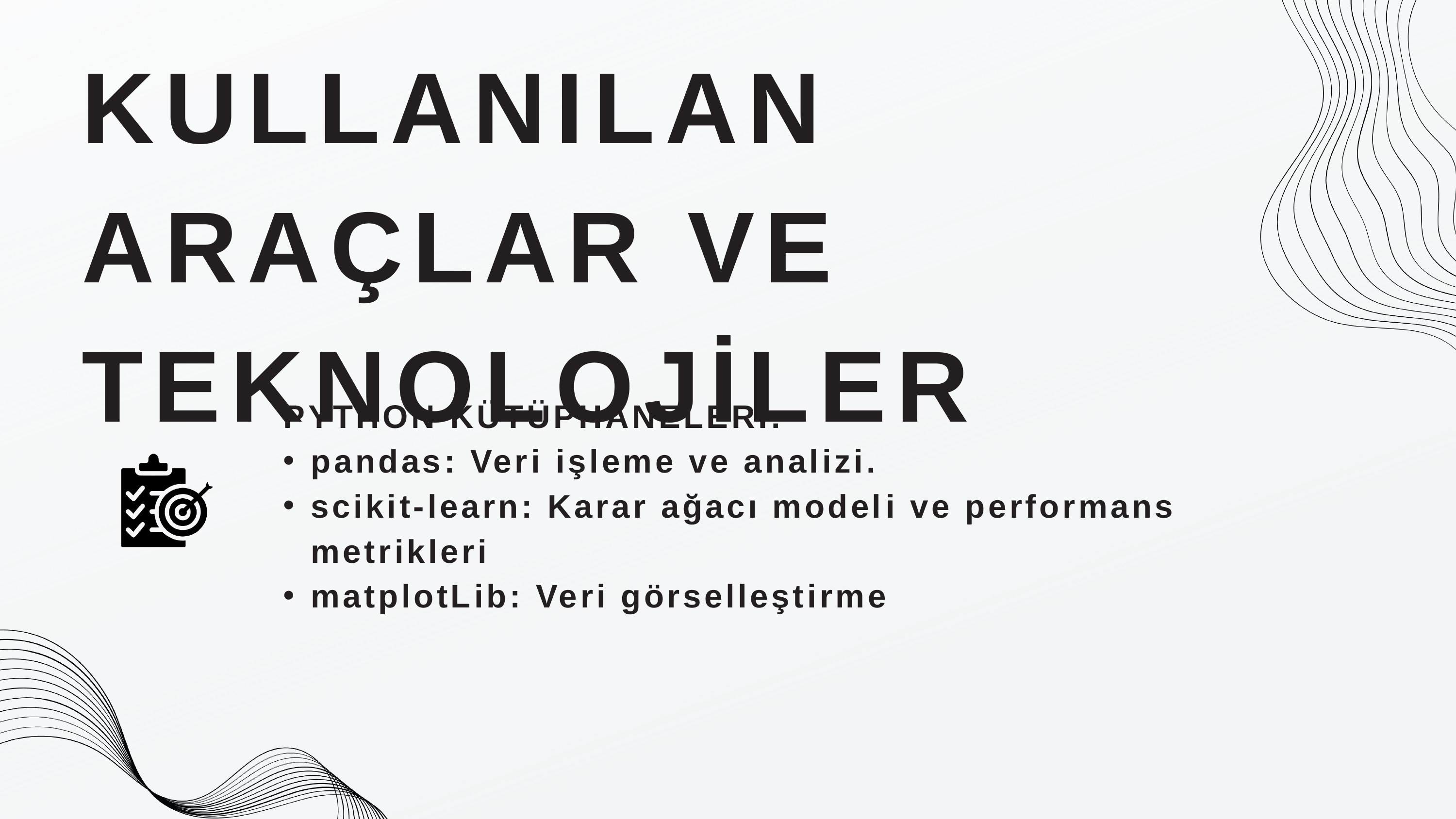

KULLANILAN ARAÇLAR VE TEKNOLOJİLER
PYTHON KÜTÜPHANELERİ:
pandas: Veri işleme ve analizi.
scikit-learn: Karar ağacı modeli ve performans metrikleri
matplotLib: Veri görselleştirme